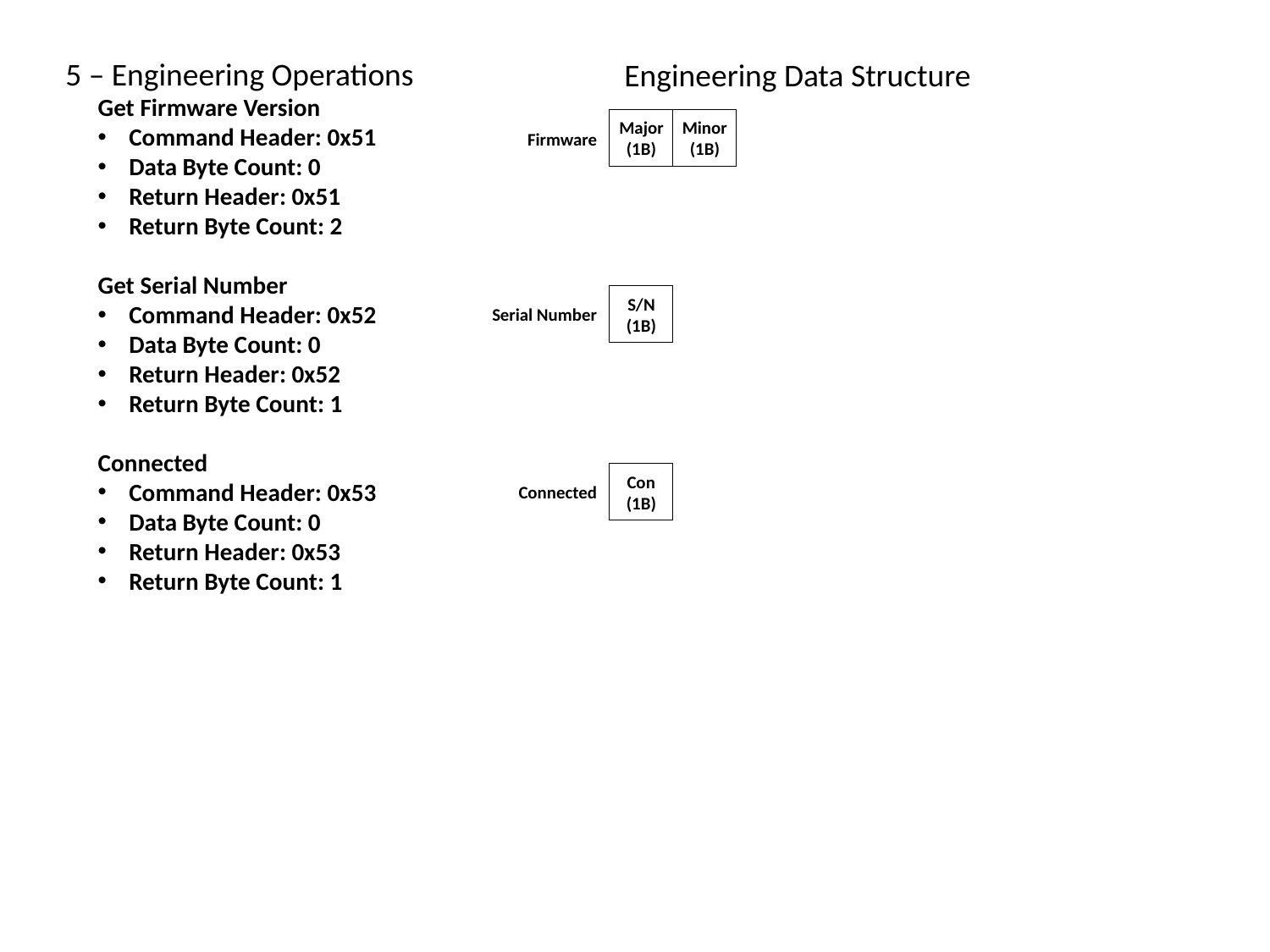

5 – Engineering Operations
Get Firmware Version
Command Header: 0x51
Data Byte Count: 0
Return Header: 0x51
Return Byte Count: 2

Get Serial Number
Command Header: 0x52
Data Byte Count: 0
Return Header: 0x52
Return Byte Count: 1

Connected
Command Header: 0x53
Data Byte Count: 0
Return Header: 0x53
Return Byte Count: 1

Engineering Data Structure
Major
(1B)
Minor
(1B)
Firmware
S/N
(1B)
Serial Number
Con
(1B)
Connected